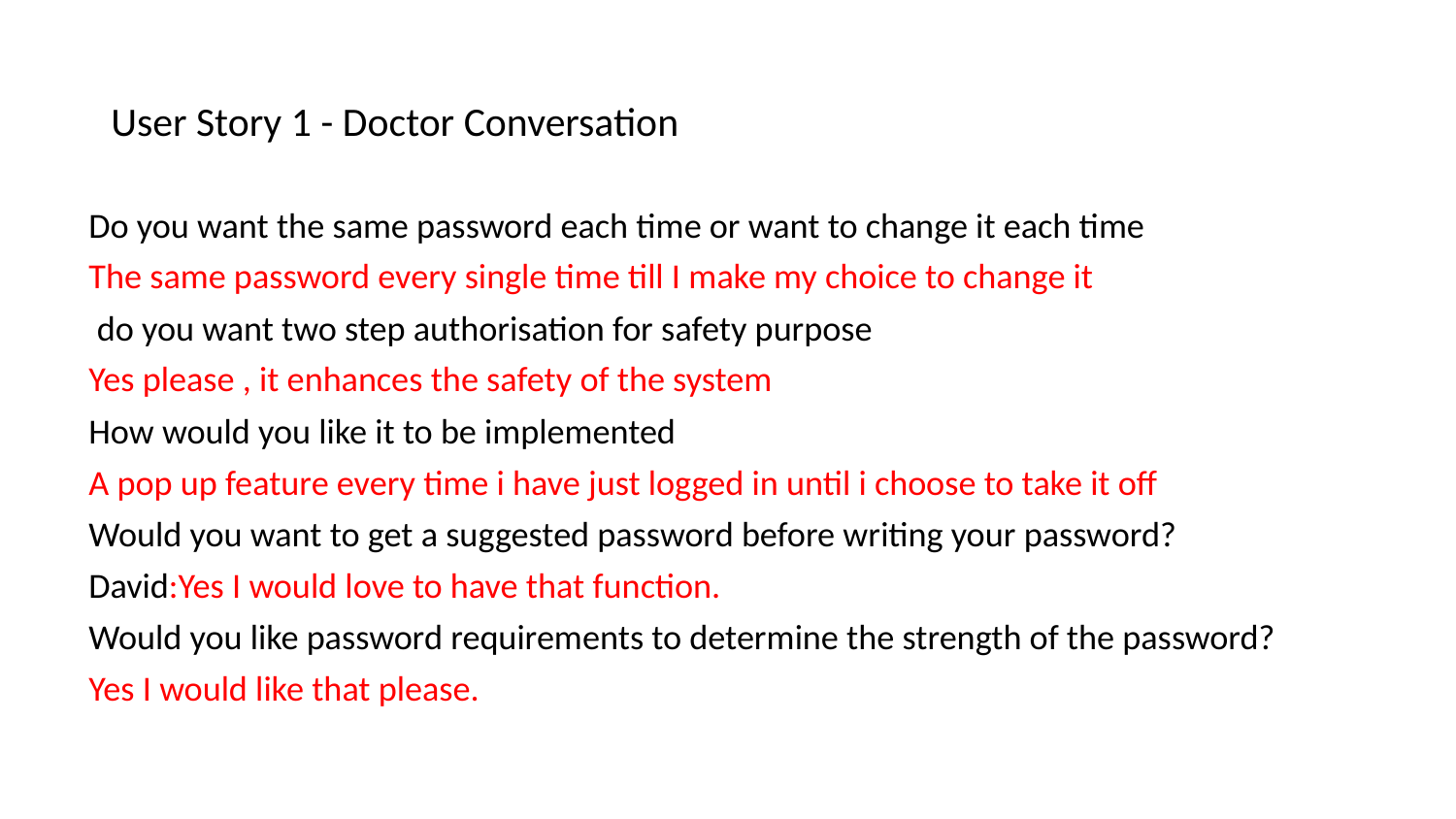

# User Story 1 - Doctor Conversation
Do you want the same password each time or want to change it each time
The same password every single time till I make my choice to change it
 do you want two step authorisation for safety purpose
Yes please , it enhances the safety of the system
How would you like it to be implemented
A pop up feature every time i have just logged in until i choose to take it off
Would you want to get a suggested password before writing your password?
David:Yes I would love to have that function.
Would you like password requirements to determine the strength of the password?
Yes I would like that please.